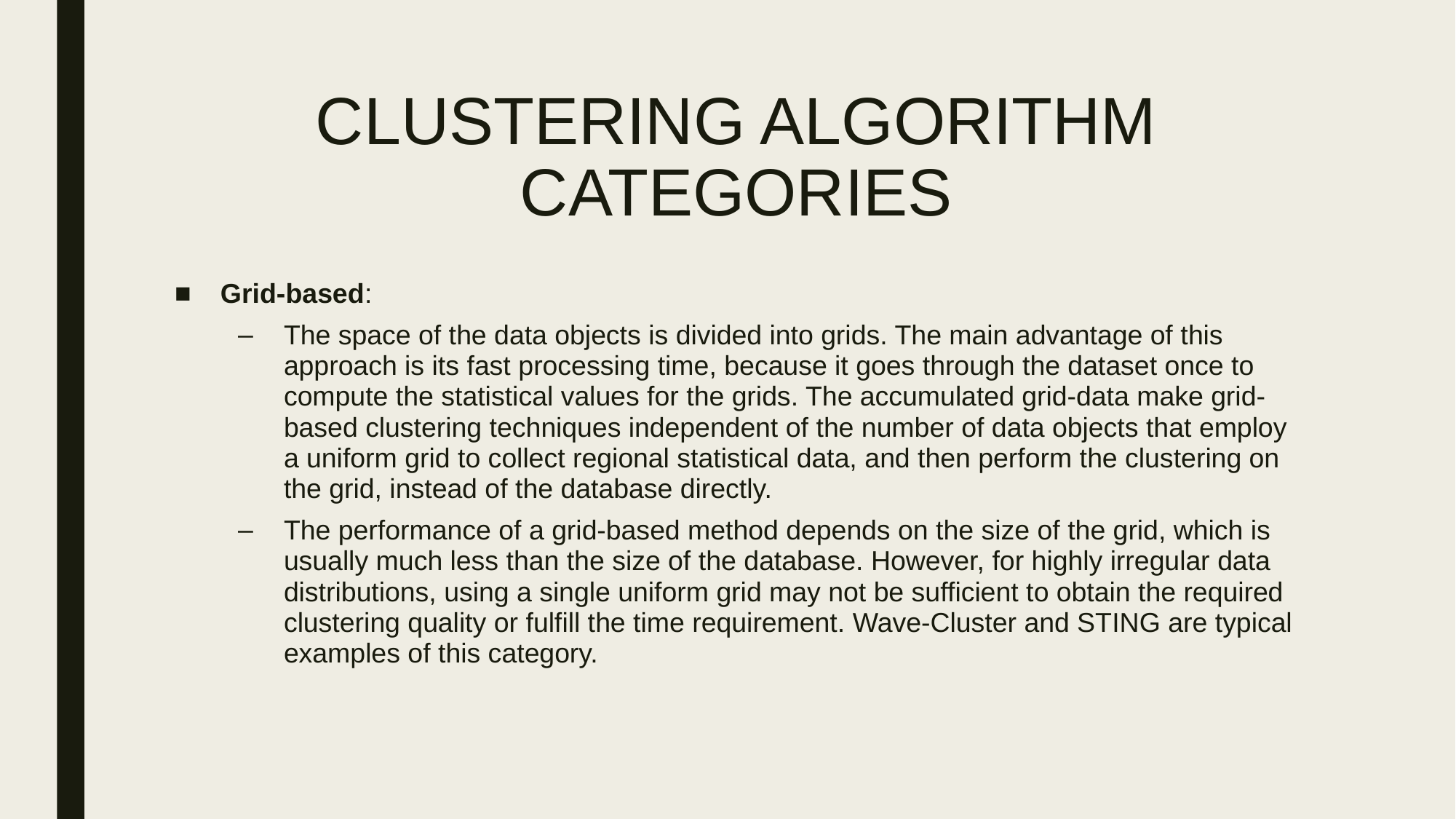

# CLUSTERING ALGORITHM CATEGORIES
Grid-based:
The space of the data objects is divided into grids. The main advantage of this approach is its fast processing time, because it goes through the dataset once to compute the statistical values for the grids. The accumulated grid-data make grid-based clustering techniques independent of the number of data objects that employ a uniform grid to collect regional statistical data, and then perform the clustering on the grid, instead of the database directly.
The performance of a grid-based method depends on the size of the grid, which is usually much less than the size of the database. However, for highly irregular data distributions, using a single uniform grid may not be sufficient to obtain the required clustering quality or fulfill the time requirement. Wave-Cluster and STING are typical examples of this category.